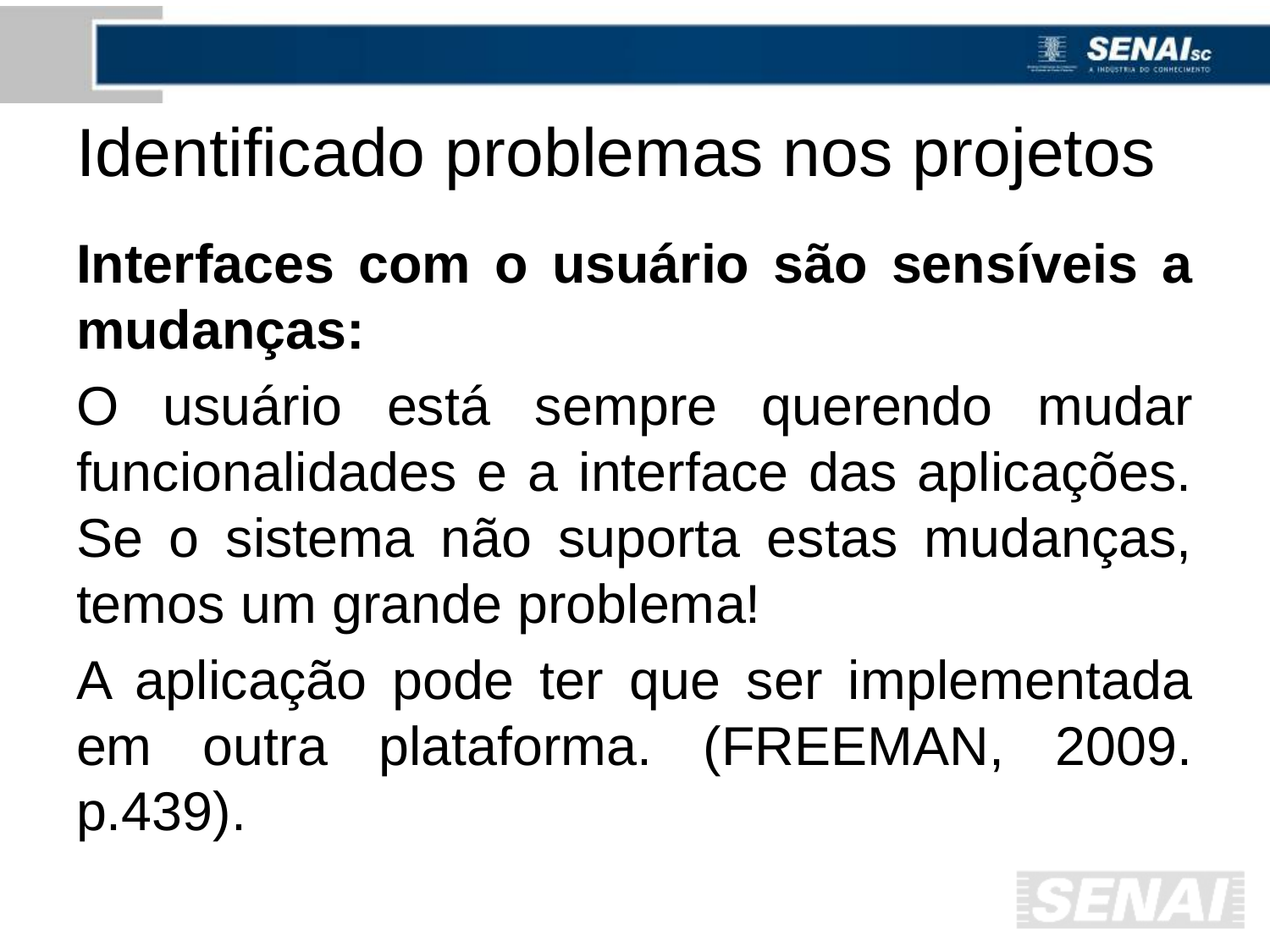

# Identificado problemas nos projetos
Interfaces com o usuário são sensíveis a mudanças:
O usuário está sempre querendo mudar funcionalidades e a interface das aplicações. Se o sistema não suporta estas mudanças, temos um grande problema!
A aplicação pode ter que ser implementada em outra plataforma. (FREEMAN, 2009. p.439).